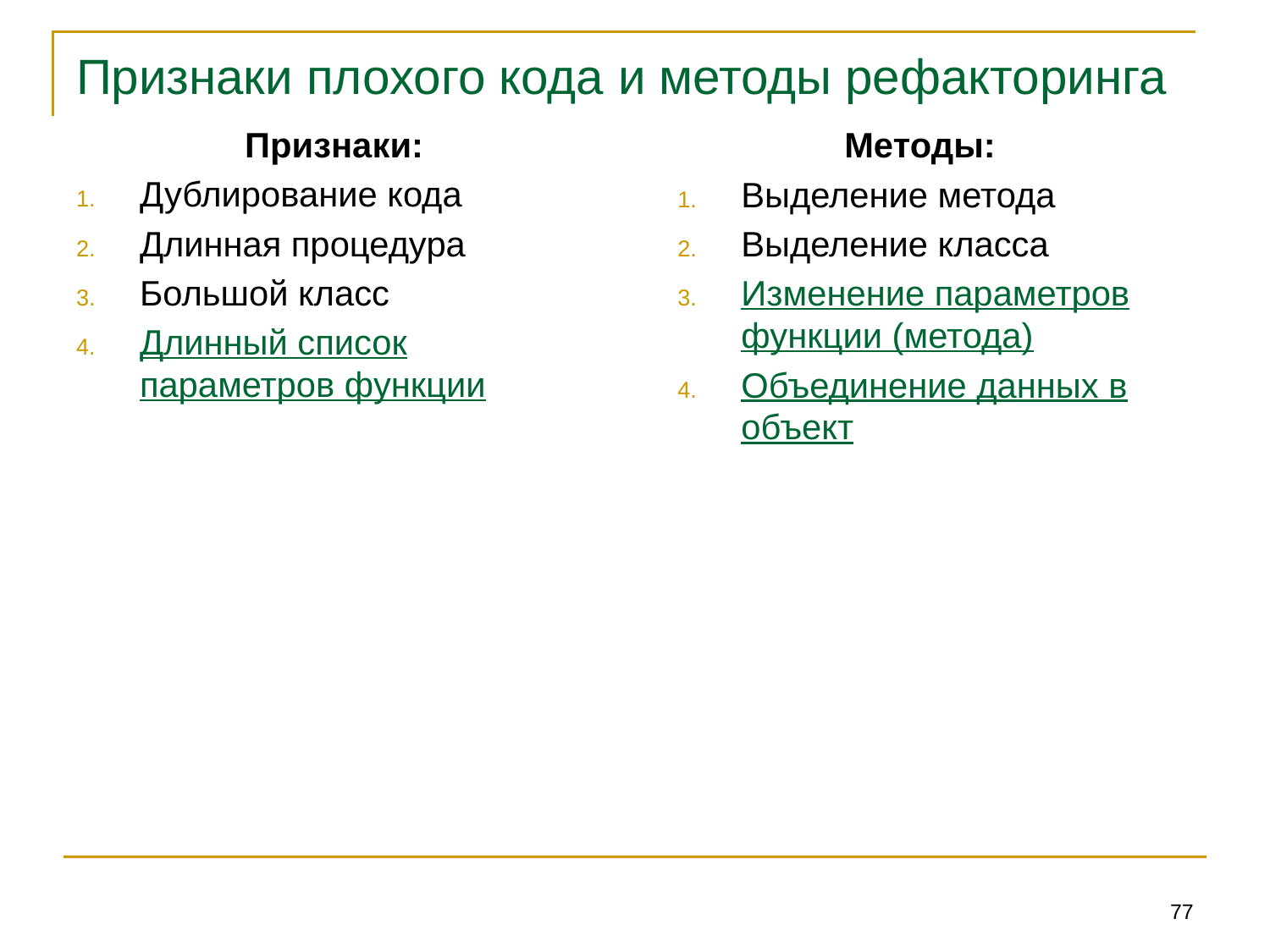

# Признаки плохого кода и методы рефакторинга
Признаки:
Дублирование кода
Длинная процедура
Большой класс
Длинный список параметров функции
Методы:
Выделение метода
Выделение класса
Изменение параметров функции (метода)
Объединение данных в объект

77